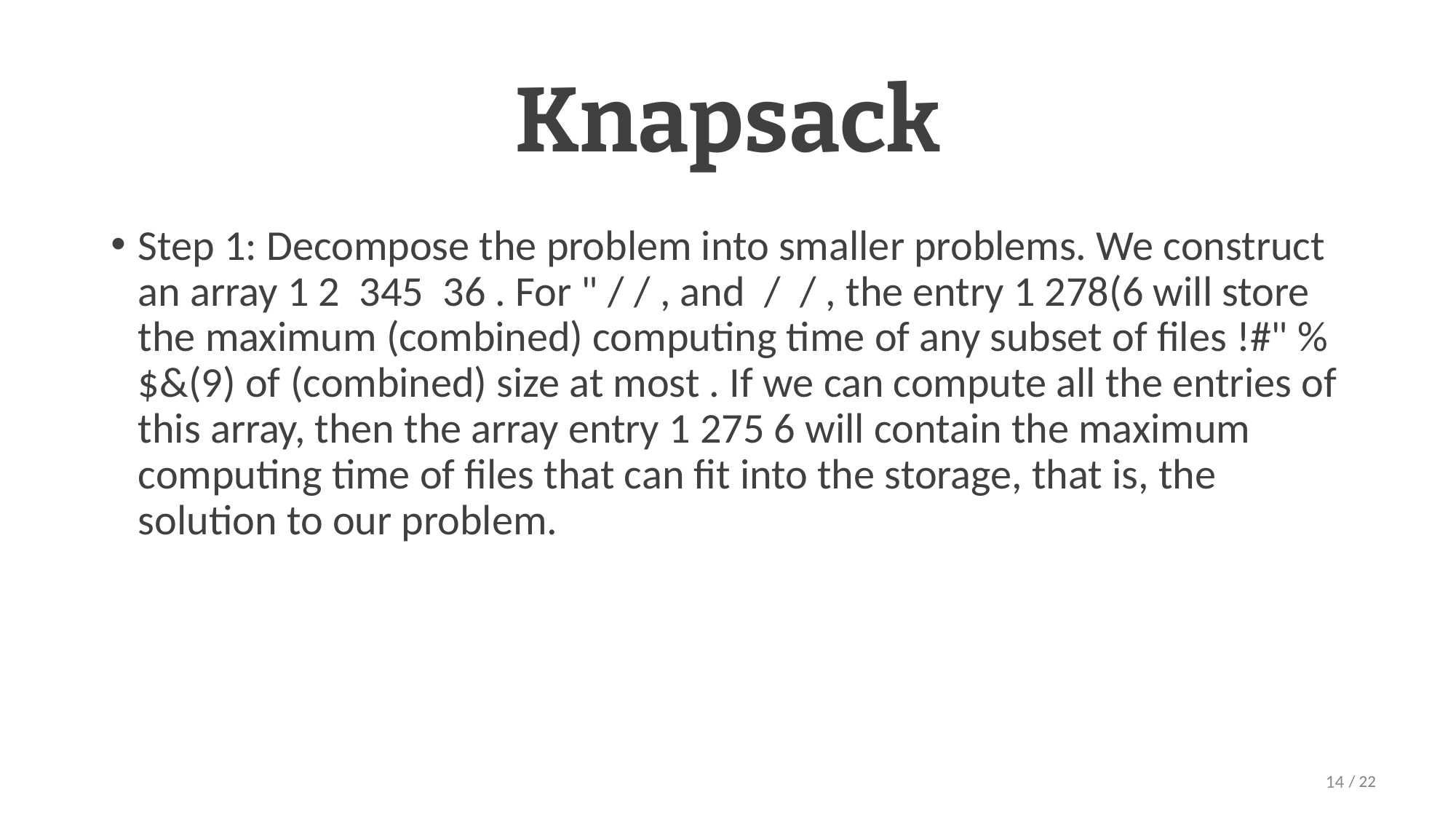

# Knapsack
Step 1: Decompose the problem into smaller problems. We construct an array 1 2  345  36 . For " / / , and  /  / , the entry 1 278(6 will store the maximum (combined) computing time of any subset of files !#" %$&(9) of (combined) size at most . If we can compute all the entries of this array, then the array entry 1 275 6 will contain the maximum computing time of files that can fit into the storage, that is, the solution to our problem.
14